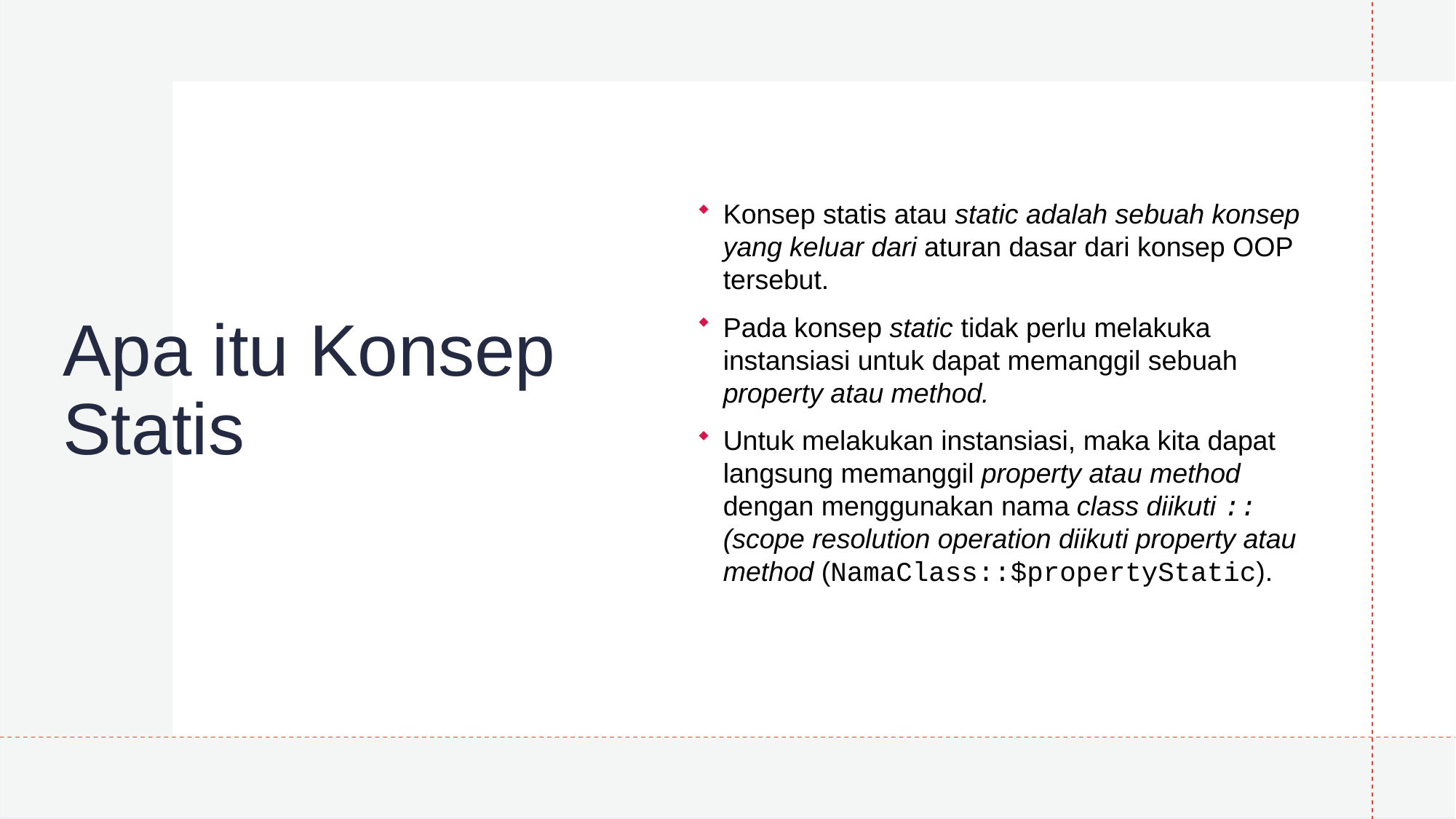

Konsep statis atau static adalah sebuah konsep yang keluar dari aturan dasar dari konsep OOP tersebut.
Pada konsep static tidak perlu melakuka instansiasi untuk dapat memanggil sebuah property atau method.
Untuk melakukan instansiasi, maka kita dapat langsung memanggil property atau method dengan menggunakan nama class diikuti :: (scope resolution operation diikuti property atau method (NamaClass::$propertyStatic).
# Apa itu Konsep Statis